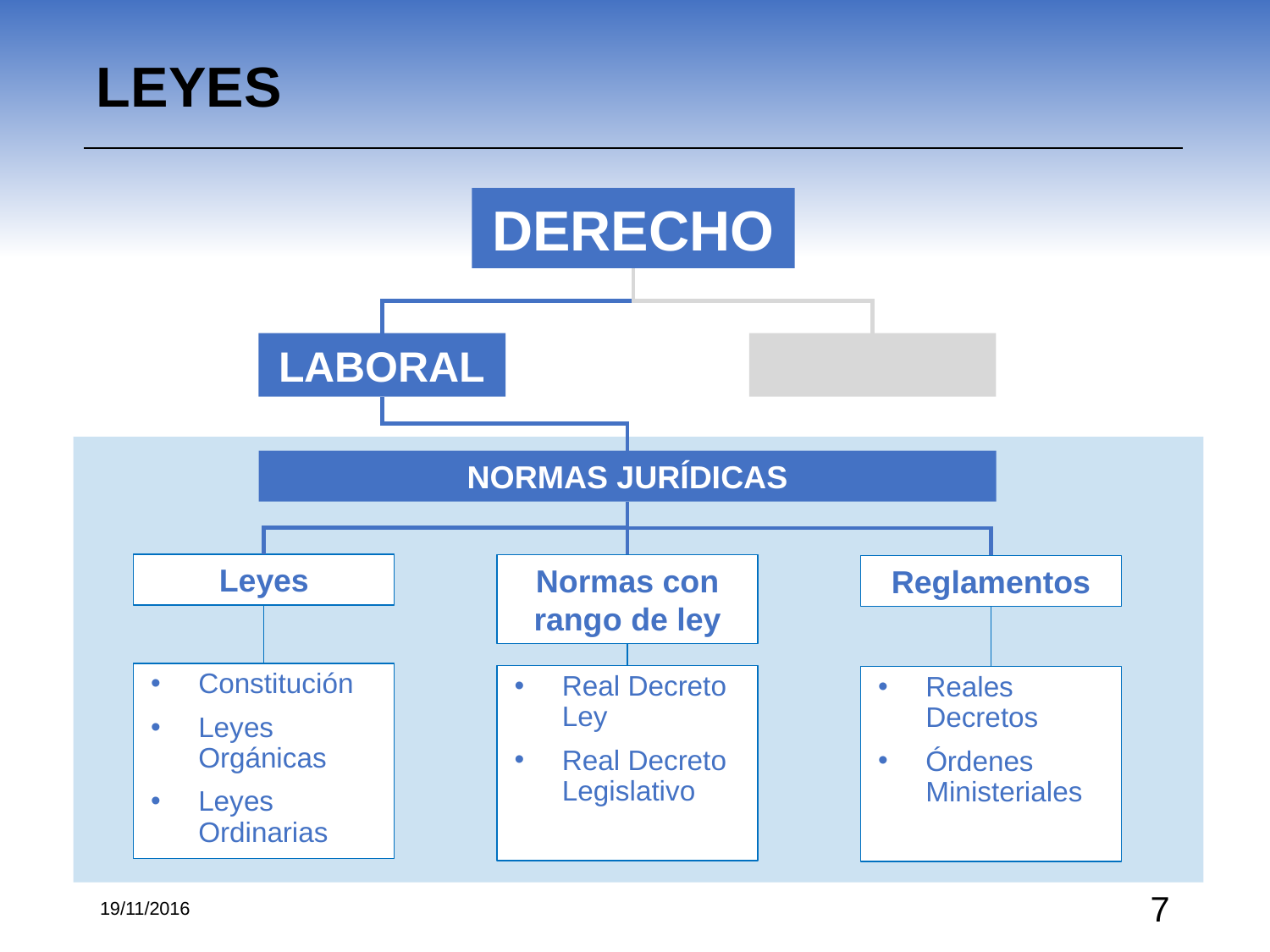

LEYES
DERECHO

LABORAL

NORMAS JURÍDICAS
Leyes
Normas con rango de ley
Reglamentos
Constitución
Leyes Orgánicas
Leyes Ordinarias
Real Decreto Ley
Real Decreto Legislativo
Reales Decretos
Órdenes Ministeriales
19/11/2016
7